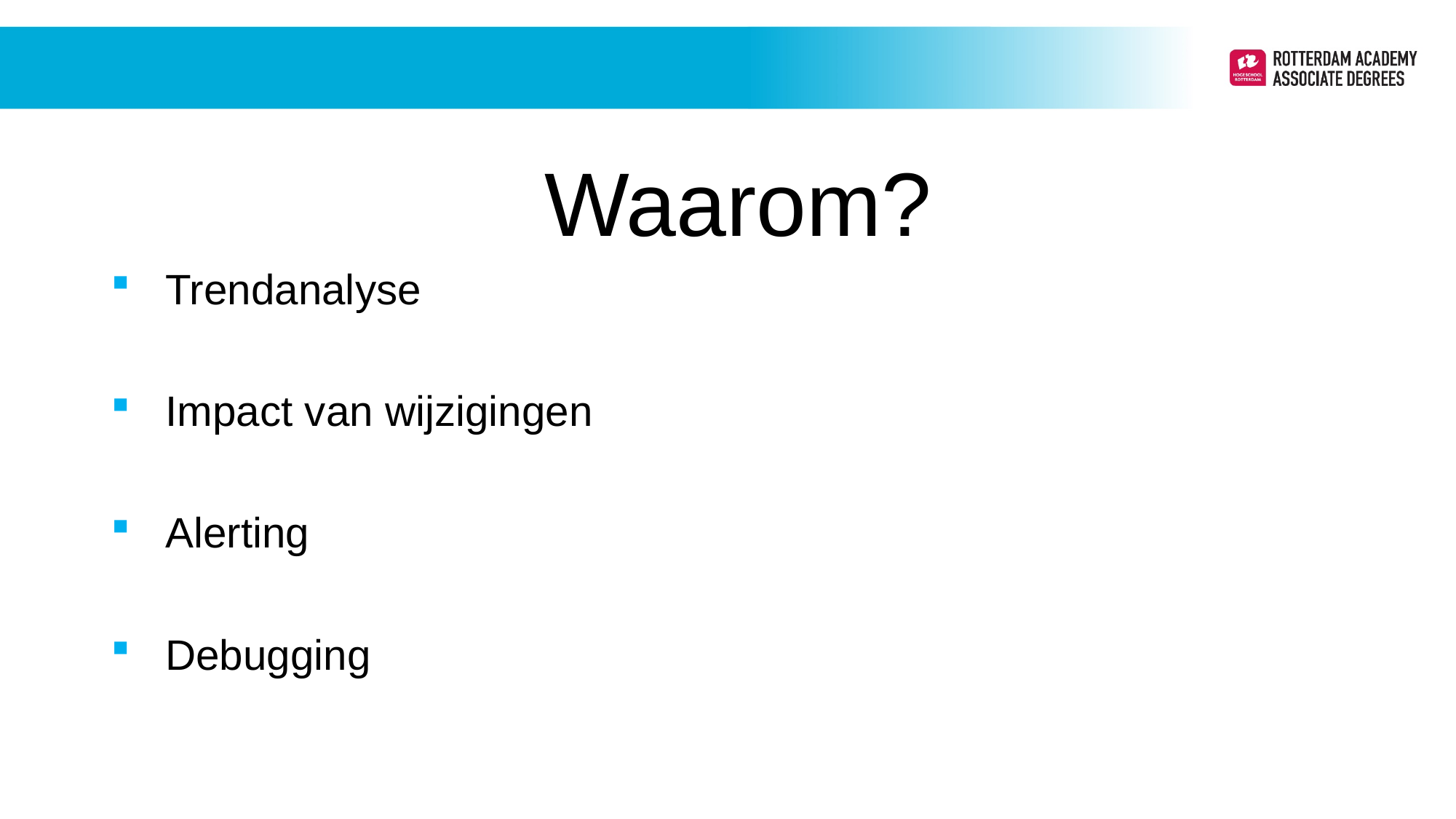

Waarom?
Trendanalyse

Impact van wijzigingen

Alerting

Debugging
Periode 1
Periode 1